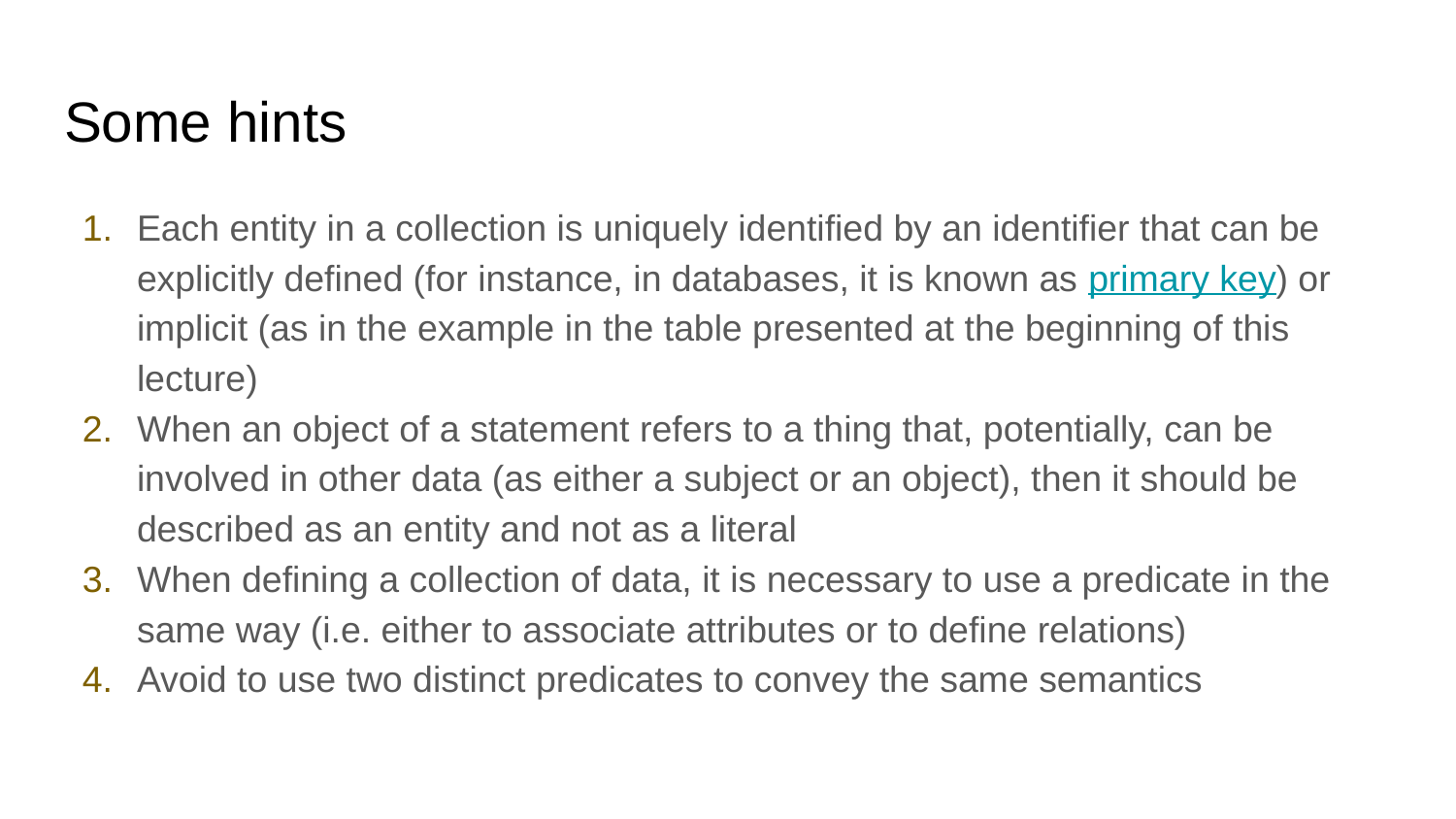

# Some hints
Each entity in a collection is uniquely identified by an identifier that can be explicitly defined (for instance, in databases, it is known as primary key) or implicit (as in the example in the table presented at the beginning of this lecture)
When an object of a statement refers to a thing that, potentially, can be involved in other data (as either a subject or an object), then it should be described as an entity and not as a literal
When defining a collection of data, it is necessary to use a predicate in the same way (i.e. either to associate attributes or to define relations)
Avoid to use two distinct predicates to convey the same semantics